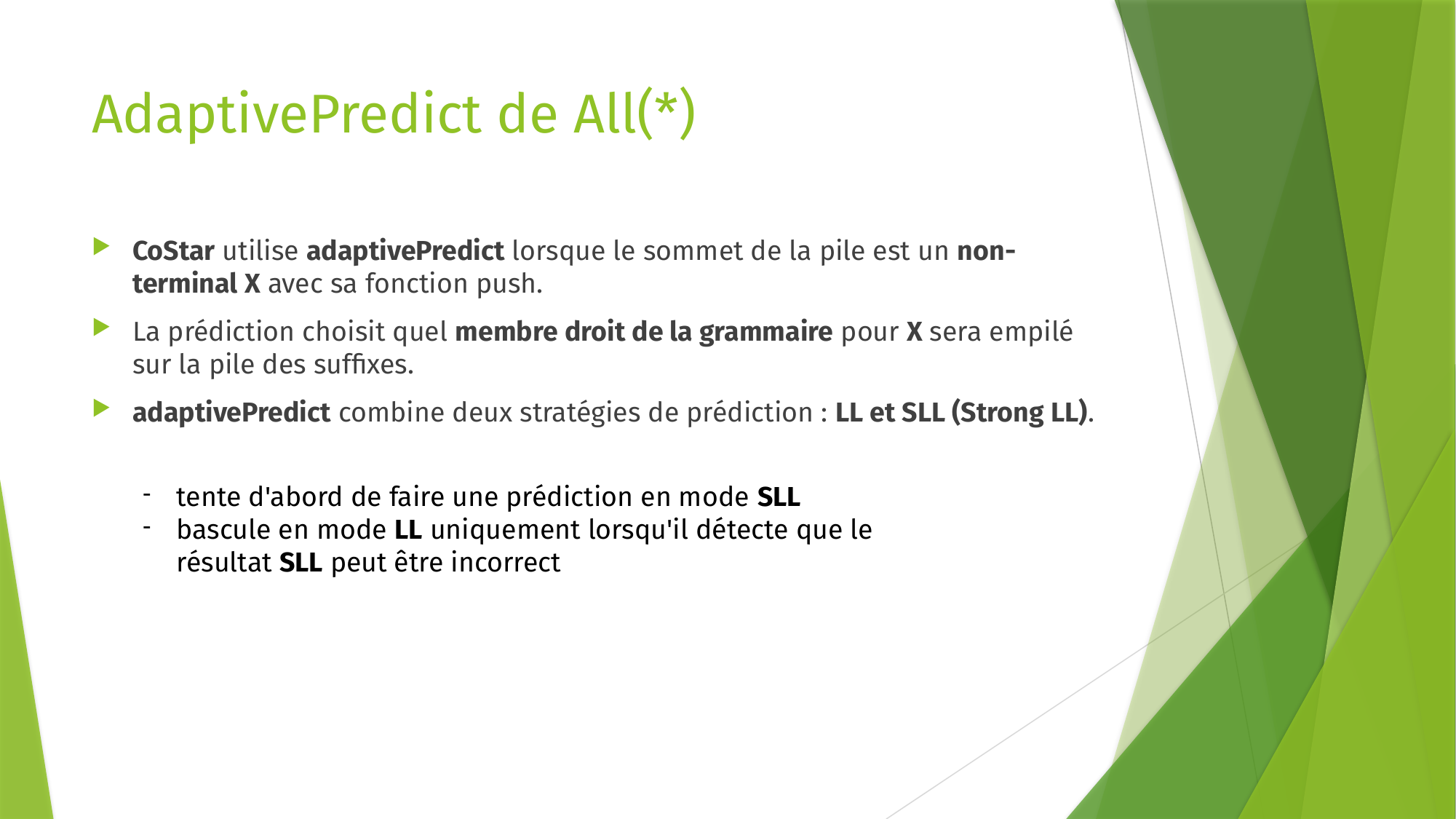

# AdaptivePredict de All(*)
CoStar utilise adaptivePredict lorsque le sommet de la pile est un non-terminal X avec sa fonction push.
La prédiction choisit quel membre droit de la grammaire pour X sera empilé sur la pile des suffixes.
adaptivePredict combine deux stratégies de prédiction : LL et SLL (Strong LL).

tente d'abord de faire une prédiction en mode SLL
bascule en mode LL uniquement lorsqu'il détecte que le résultat SLL peut être incorrect